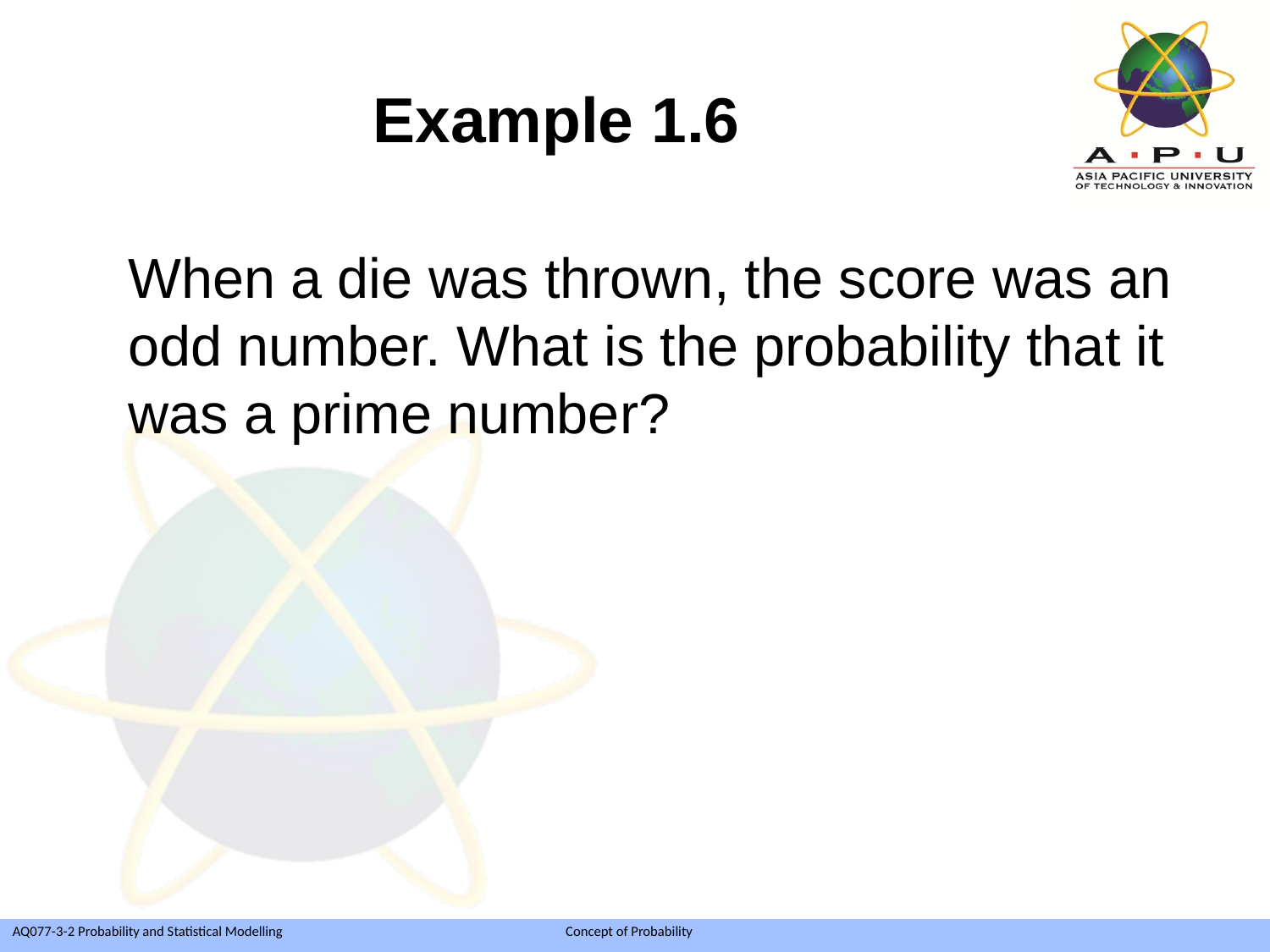

# Example 1.6
	When a die was thrown, the score was an odd number. What is the probability that it was a prime number?